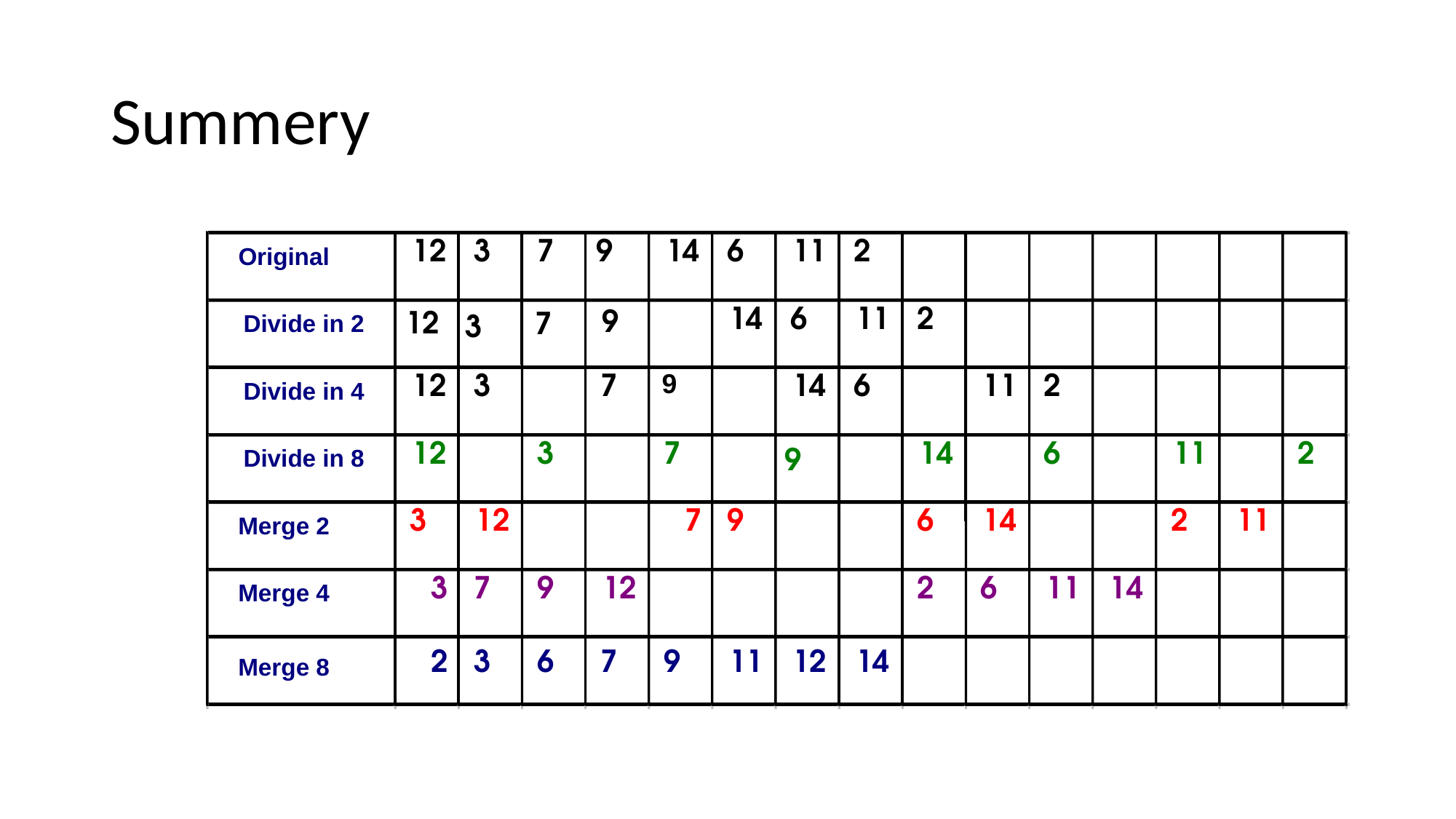

# Summery

12

3

7

9

14

6

11

2

Original

14
6
11
2

Divide in 2

12
3
7
9
14
6
11
2

Divide in 4

12
3
7
14
6
11
2

9
Divide in 8

3
12
7
9
6
14
2
11

Merge 2

3
7
9
12
2
6
11
14

Merge 4

2
3
6
7
9
11
12
14
Merge 8

9
12
7
3